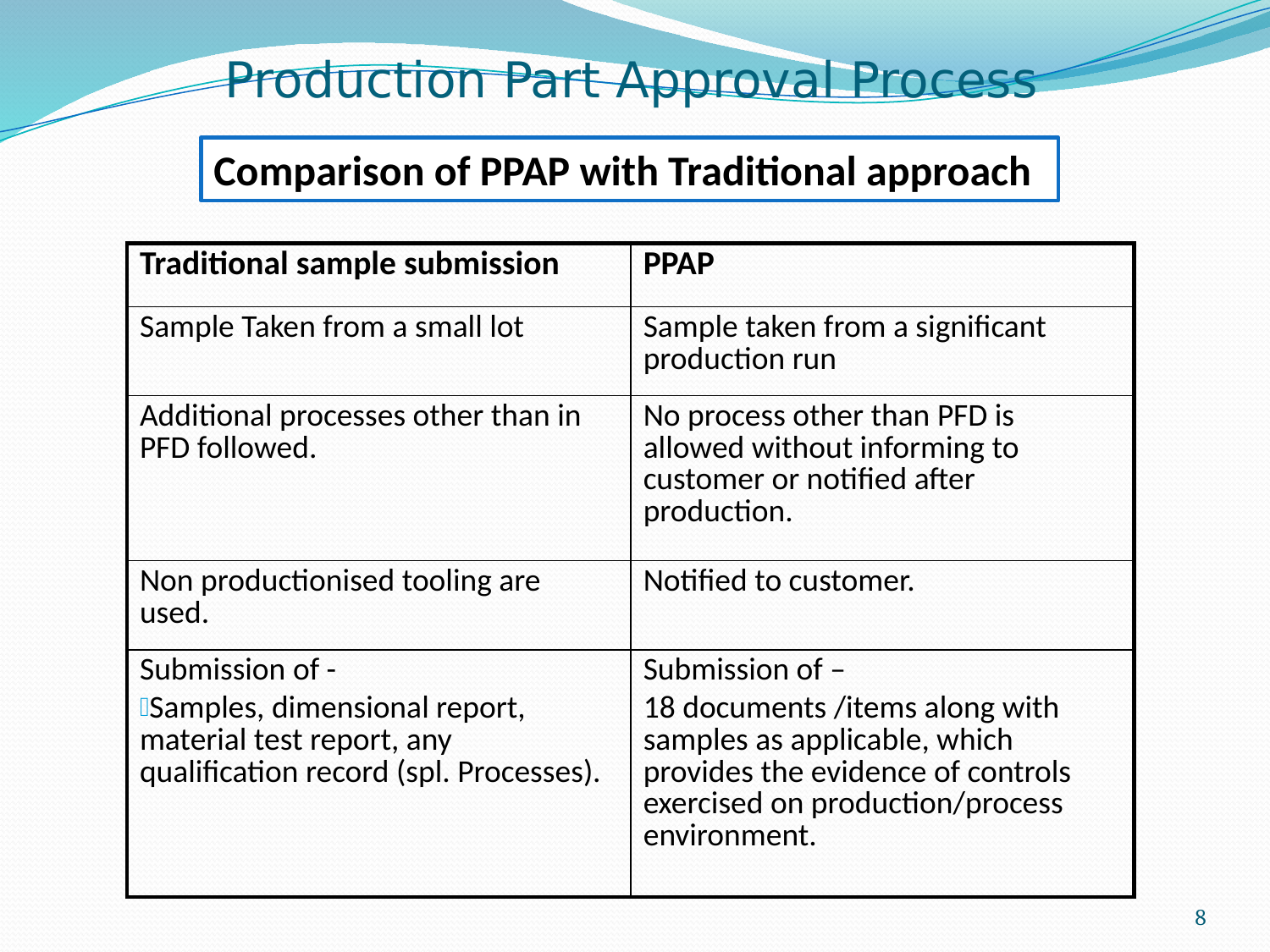

Production Part Approval Process
Comparison of PPAP with Traditional approach
| Traditional sample submission | PPAP |
| --- | --- |
| Sample Taken from a small lot | Sample taken from a significant production run |
| Additional processes other than in PFD followed. | No process other than PFD is allowed without informing to customer or notified after production. |
| Non productionised tooling are used. | Notified to customer. |
| Submission of - Samples, dimensional report, material test report, any qualification record (spl. Processes). | Submission of – 18 documents /items along with samples as applicable, which provides the evidence of controls exercised on production/process environment. |
8